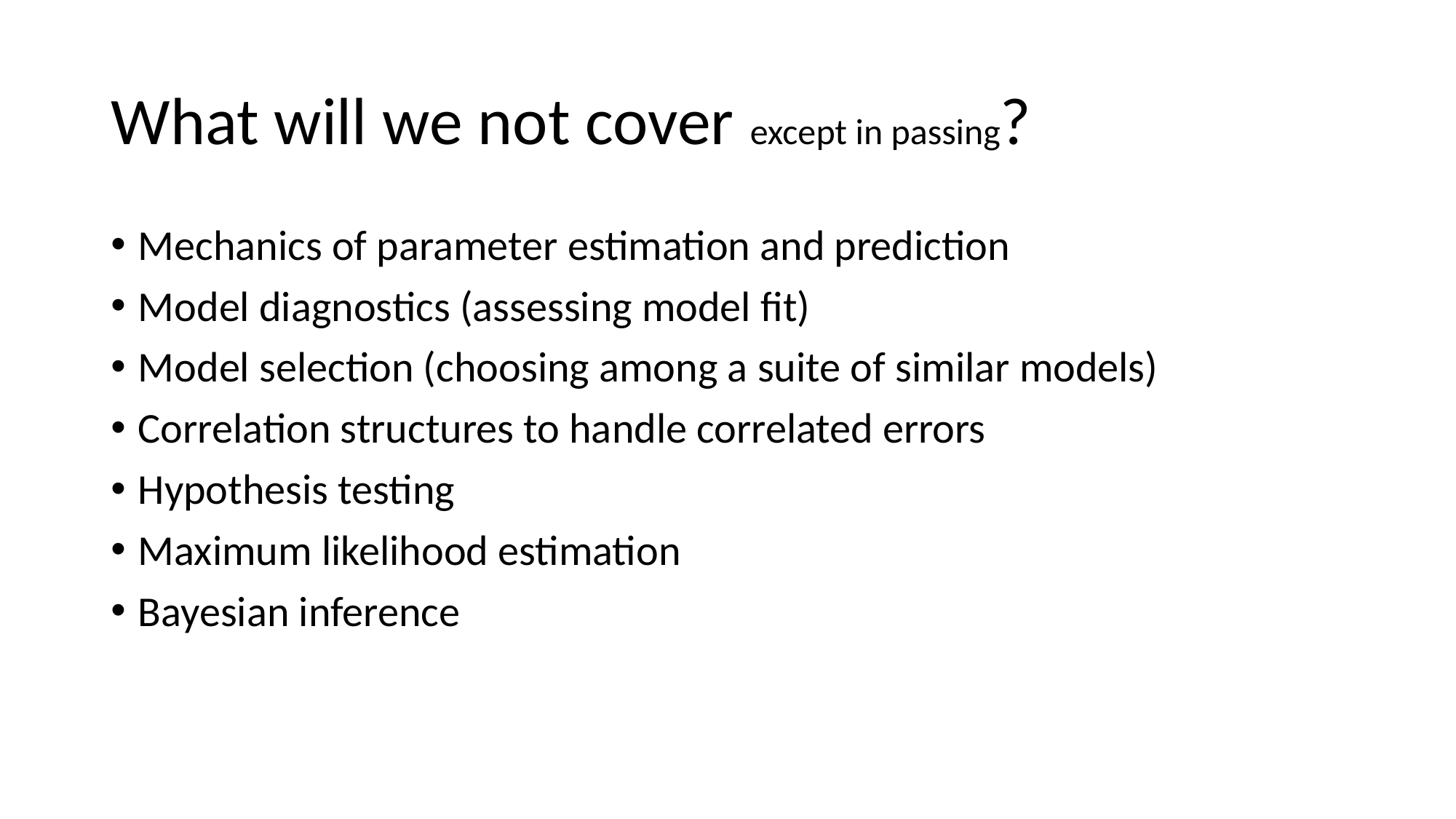

# What will we not cover except in passing?
Mechanics of parameter estimation and prediction
Model diagnostics (assessing model fit)
Model selection (choosing among a suite of similar models)
Correlation structures to handle correlated errors
Hypothesis testing
Maximum likelihood estimation
Bayesian inference